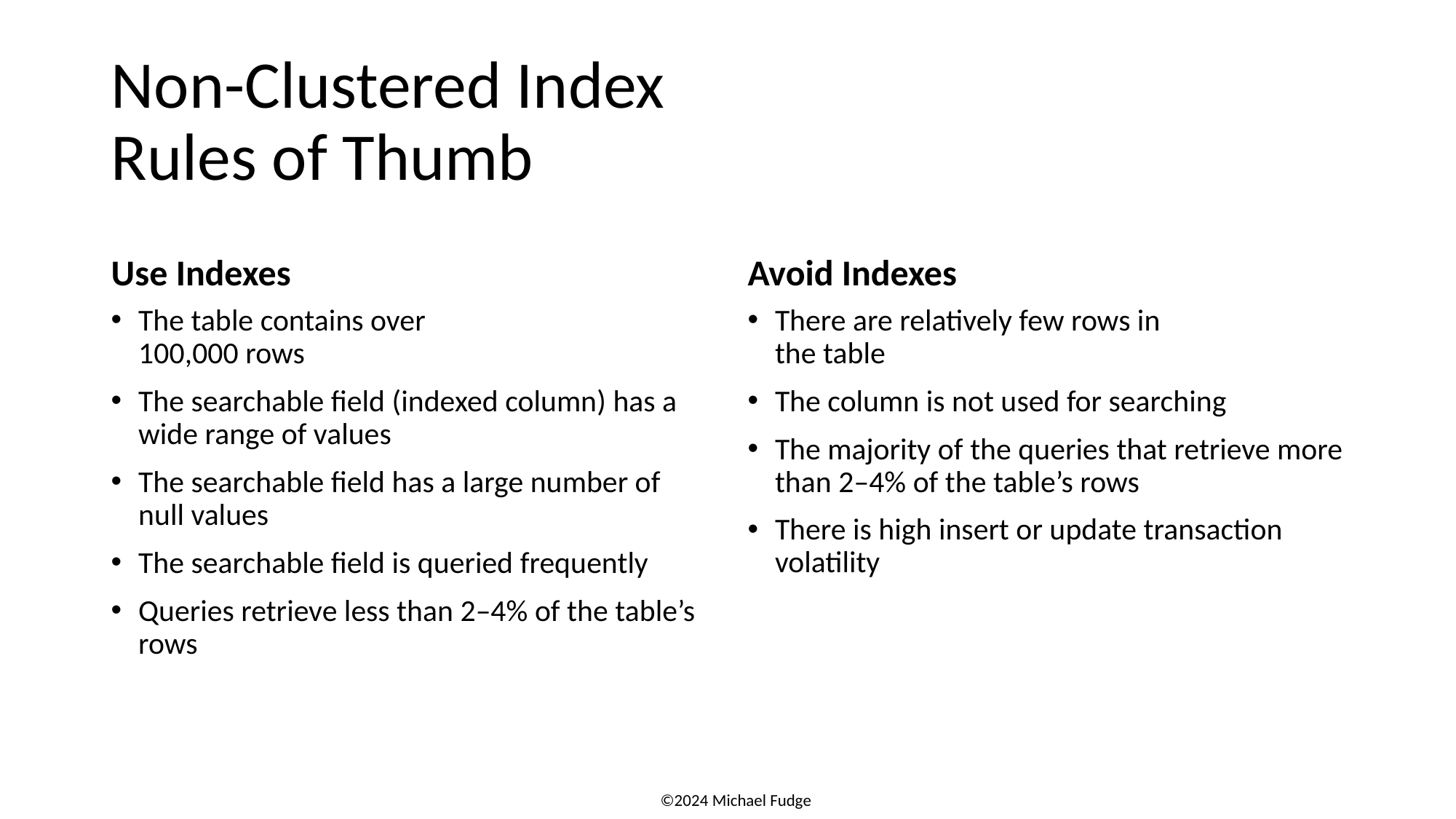

# Non-Clustered Index Rules of Thumb
Use Indexes
Avoid Indexes
The table contains over
100,000 rows
The searchable field (indexed column) has a wide range of values
The searchable field has a large number of null values
The searchable field is queried frequently
Queries retrieve less than 2–4% of the table’s rows
There are relatively few rows in
the table
The column is not used for searching
The majority of the queries that retrieve more than 2–4% of the table’s rows
There is high insert or update transaction volatility